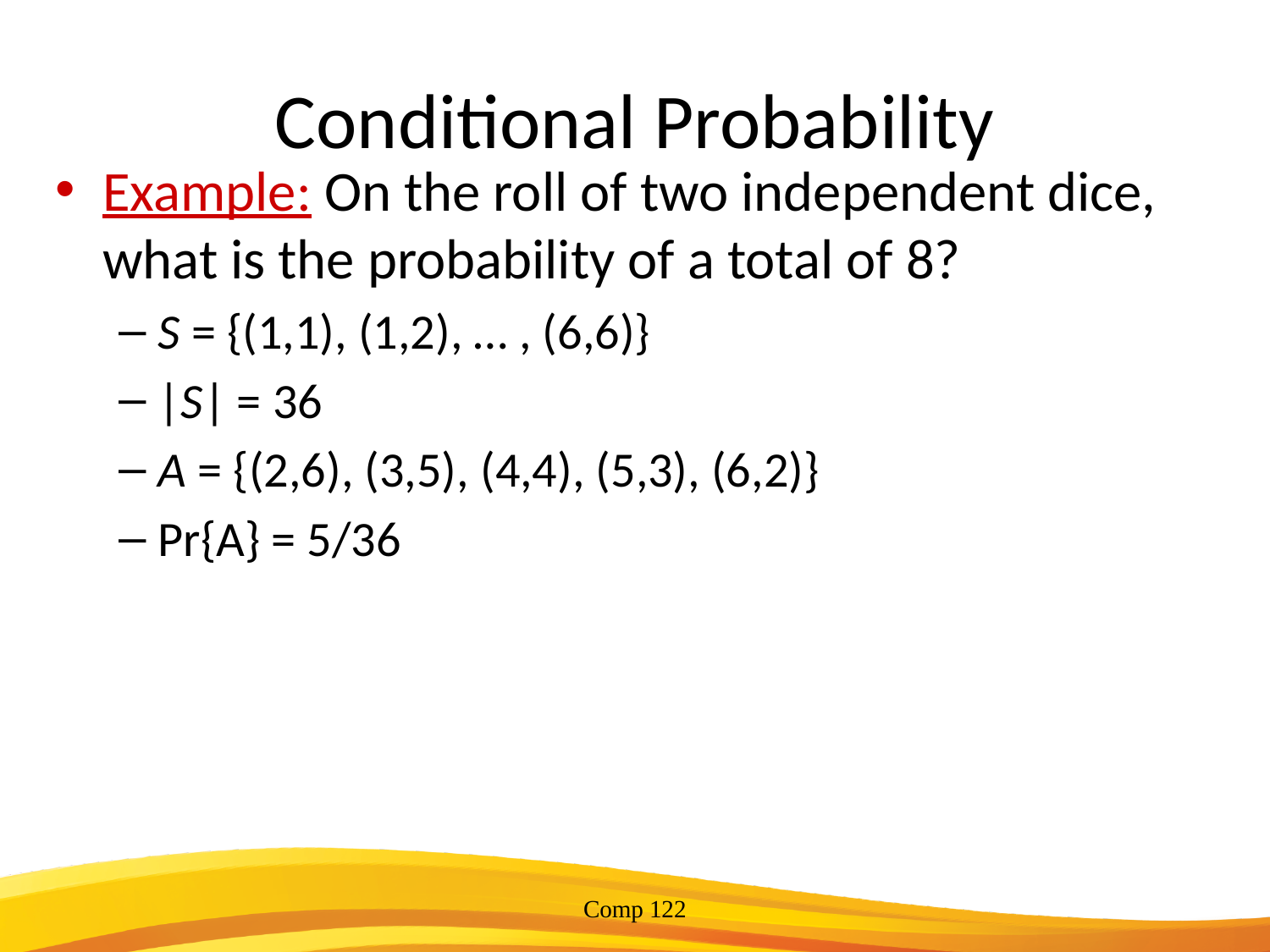

# Conditional Probability
Example: On the roll of two independent dice, what is the probability of a total of 8?
S = {(1,1), (1,2), … , (6,6)}
|S| = 36
A = {(2,6), (3,5), (4,4), (5,3), (6,2)}
Pr{A} = 5/36
Comp 122